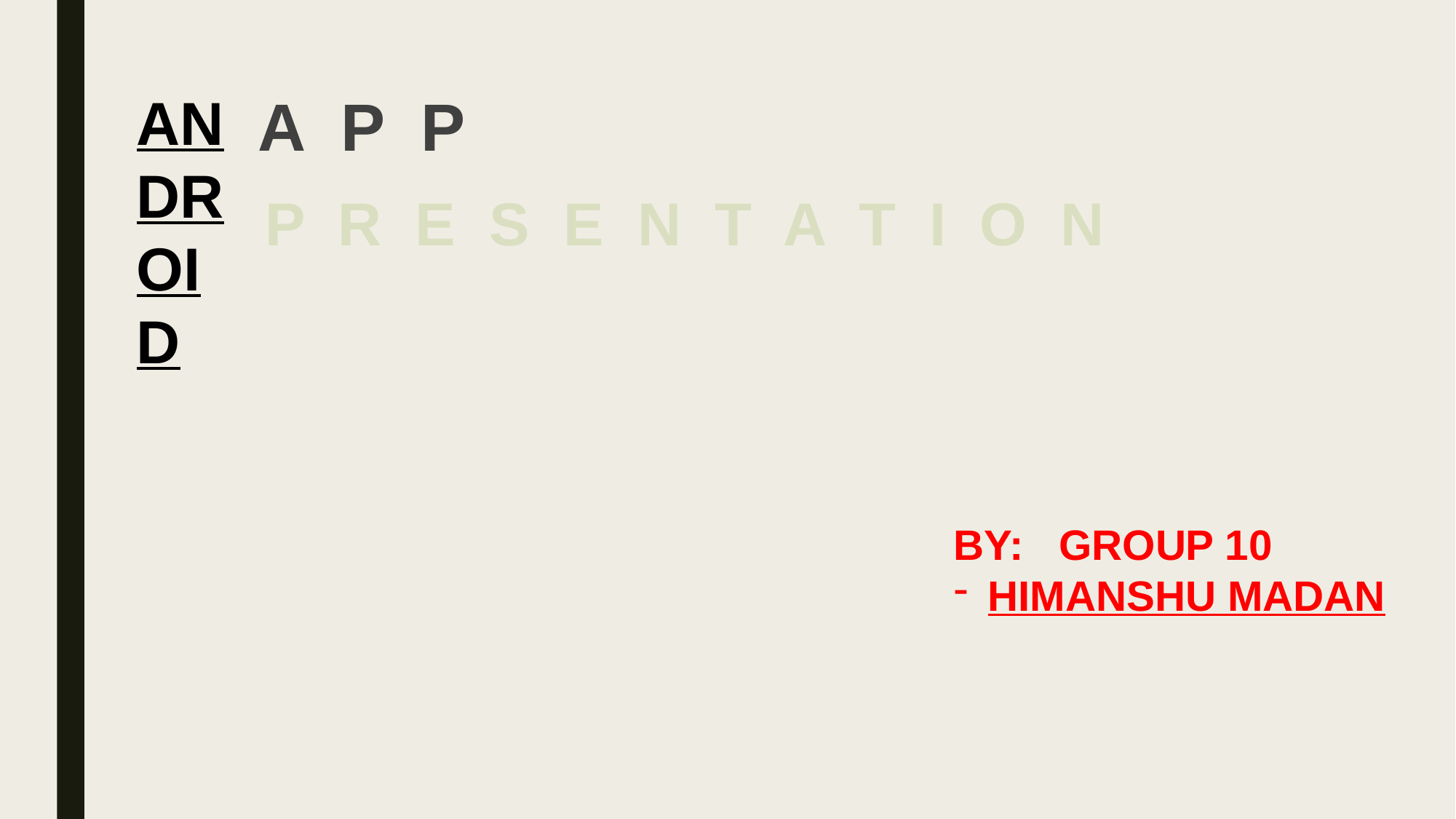

ANDROID
A  P  P
 P  R  E  S  E  N  T  A  T  I  O  N
BY:   GROUP 10
HIMANSHU MADAN